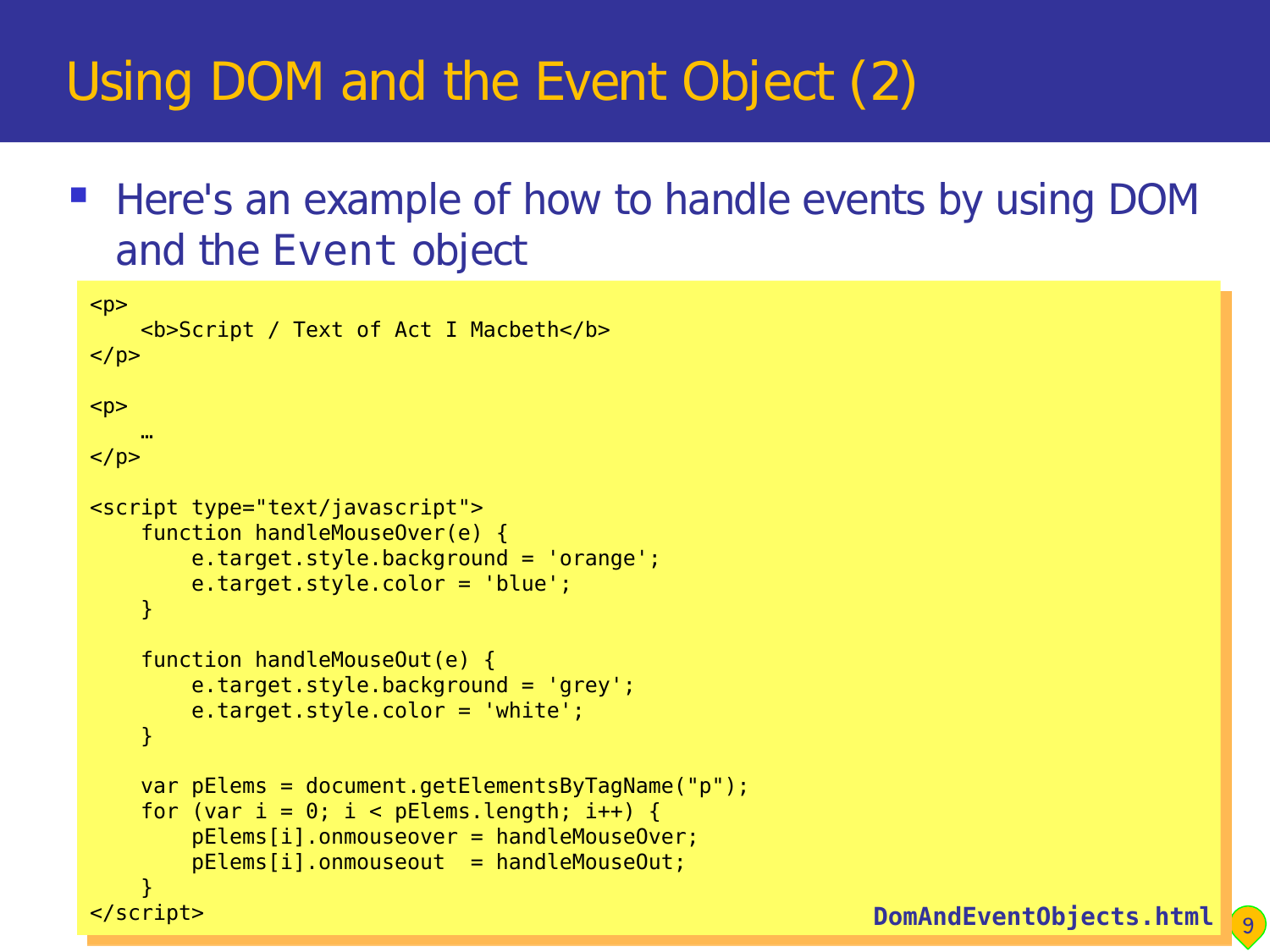

# Using DOM and the Event Object (2)
Here's an example of how to handle events by using DOM and the Event object
<p>
    <b>Script / Text of Act I Macbeth</b>
</p>

<p>
    …
</p>

<script type="text/javascript">
    function handleMouseOver(e) {
        e.target.style.background = 'orange';
        e.target.style.color = 'blue';
    }

    function handleMouseOut(e) {
        e.target.style.background = 'grey';
        e.target.style.color = 'white';
    }

    var pElems = document.getElementsByTagName("p");
    for (var i = 0; i < pElems.length; i++) {
        pElems[i].onmouseover = handleMouseOver;
        pElems[i].onmouseout  = handleMouseOut;
    }
</script>
9
DomAndEventObjects.html